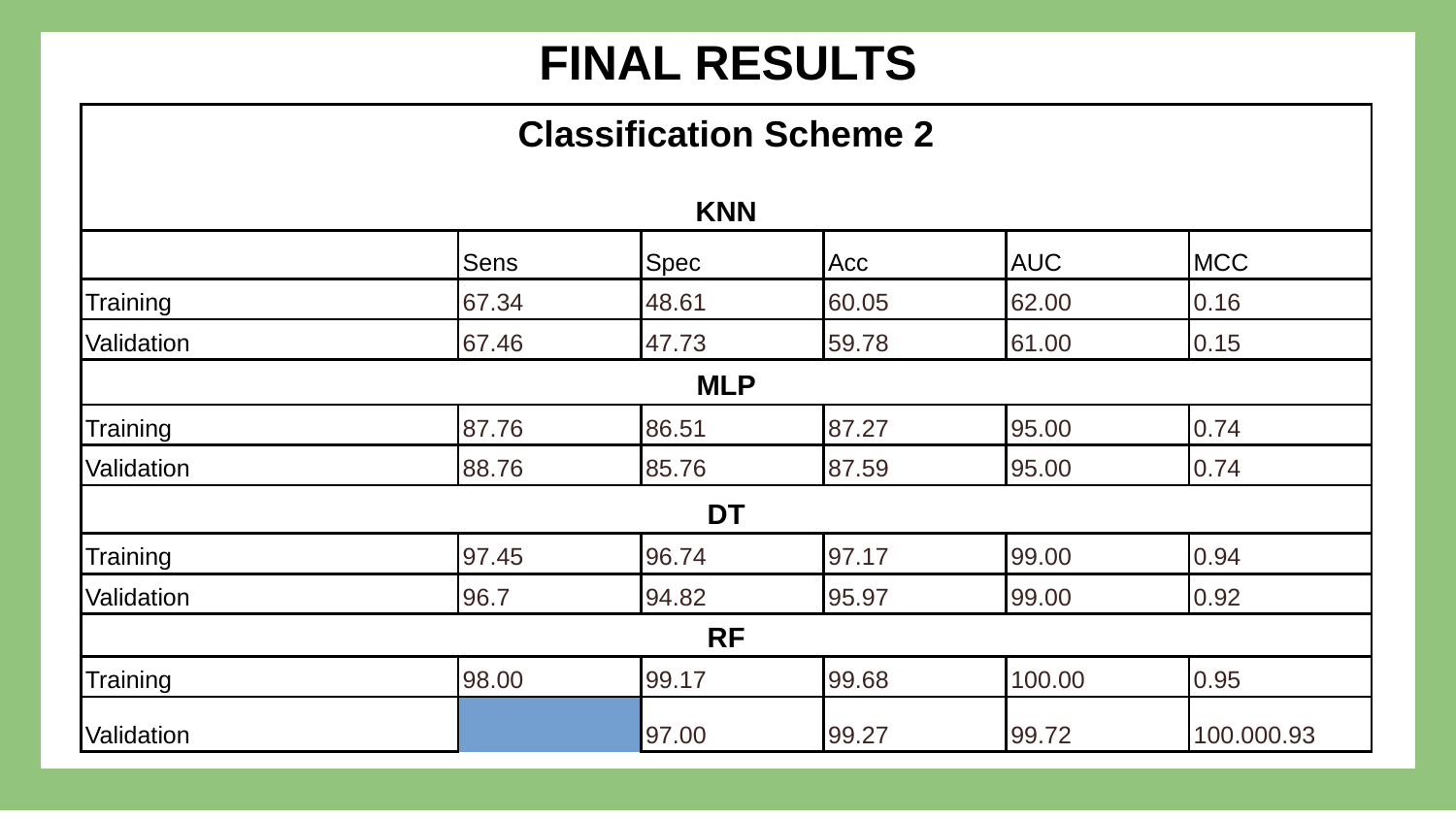

# FINAL RESULTS
| Classification Scheme 2 KNN |  |  |  |  |  |  |
| --- | --- | --- | --- | --- | --- | --- |
|  |  | Sens | Spec | Acc | AUC | MCC |
| Training |  | 67.34 | 48.61 | 60.05 | 62.00 | 0.16 |
| Validation |  | 67.46 | 47.73 | 59.78 | 61.00 | 0.15 |
| MLP |  |  |  |  |  |  |
| Training |  | 87.76 | 86.51 | 87.27 | 95.00 | 0.74 |
| Validation |  | 88.76 | 85.76 | 87.59 | 95.00 | 0.74 |
| DT |  |  |  |  |  |  |
| Training |  | 97.45 | 96.74 | 97.17 | 99.00 | 0.94 |
| Validation |  | 96.7 | 94.82 | 95.97 | 99.00 | 0.92 |
| RF |  |  |  |  |  |  |
| Training |  | 98.00 | 99.17 | 99.68 | 100.00 | 0.95 |
| Validation |  | 97.00 | 99.27 | 99.72 | 100.00 | 0.93 |